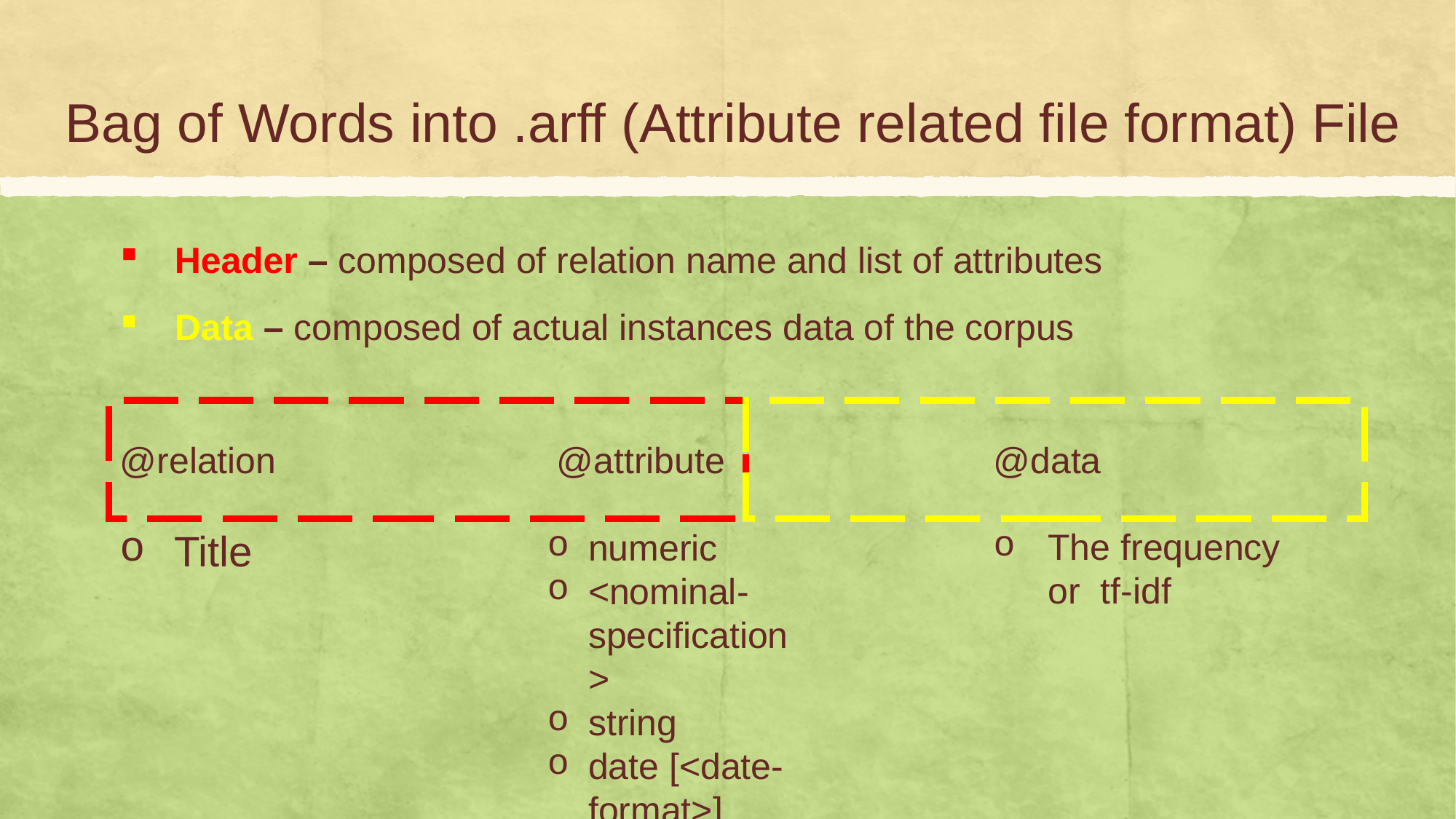

# Bag of Words into .arff (Attribute related file format) File
Header – composed of relation name and list of attributes
Data – composed of actual instances data of the corpus

@relation			@attribute			@data

Title
numeric
<nominal-specification>
string
date [<date-format>]

The frequency or  tf-idf